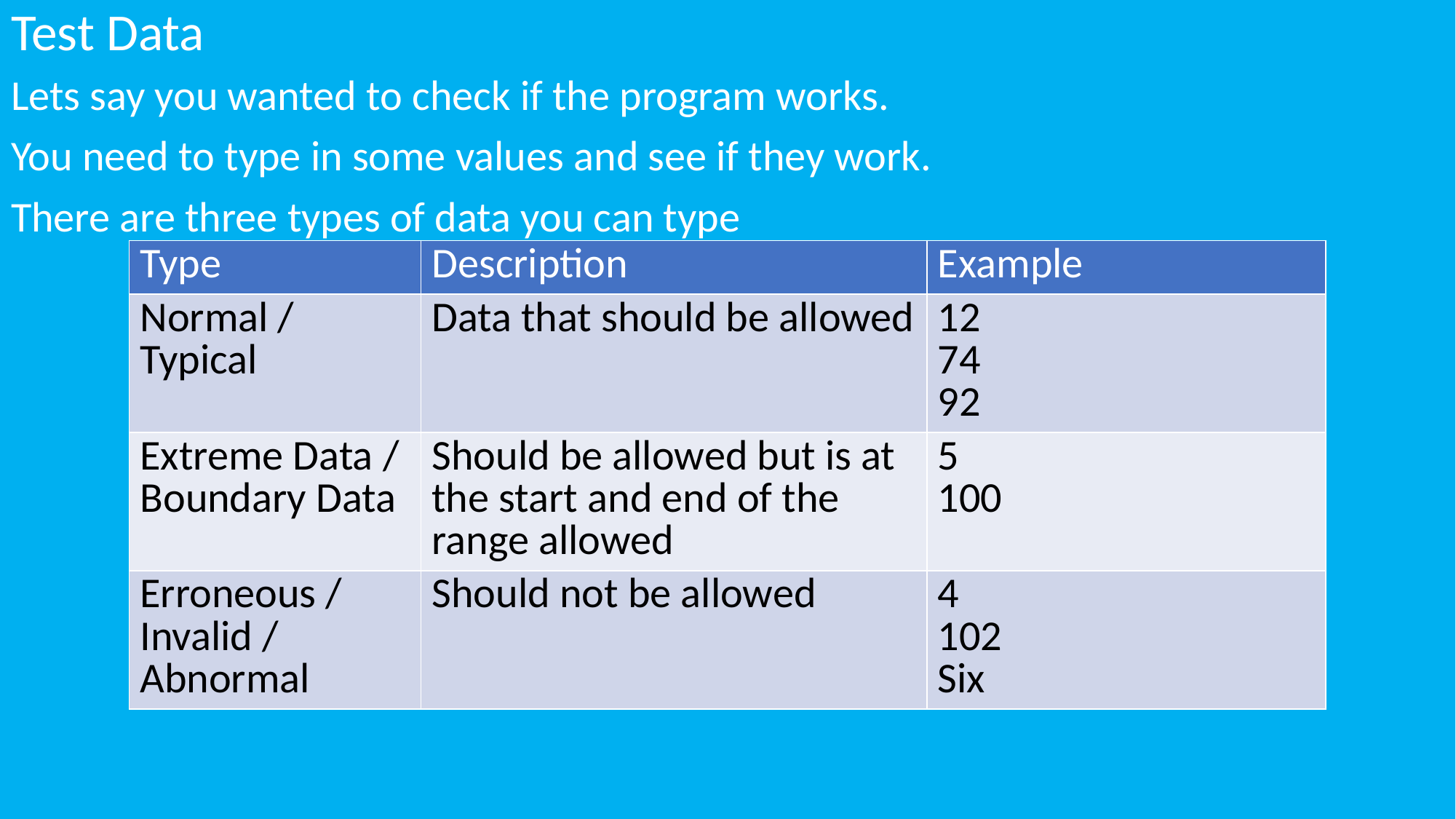

# Test Data
Lets say you wanted to check if the program works.
You need to type in some values and see if they work.
There are three types of data you can type

| Type | Description | Example |
| --- | --- | --- |
| Normal / Typical | Data that should be allowed | 12 74 92 |
| Extreme Data / Boundary Data | Should be allowed but is at the start and end of the range allowed | 5 100 |
| Erroneous / Invalid / Abnormal | Should not be allowed | 4 102 Six |